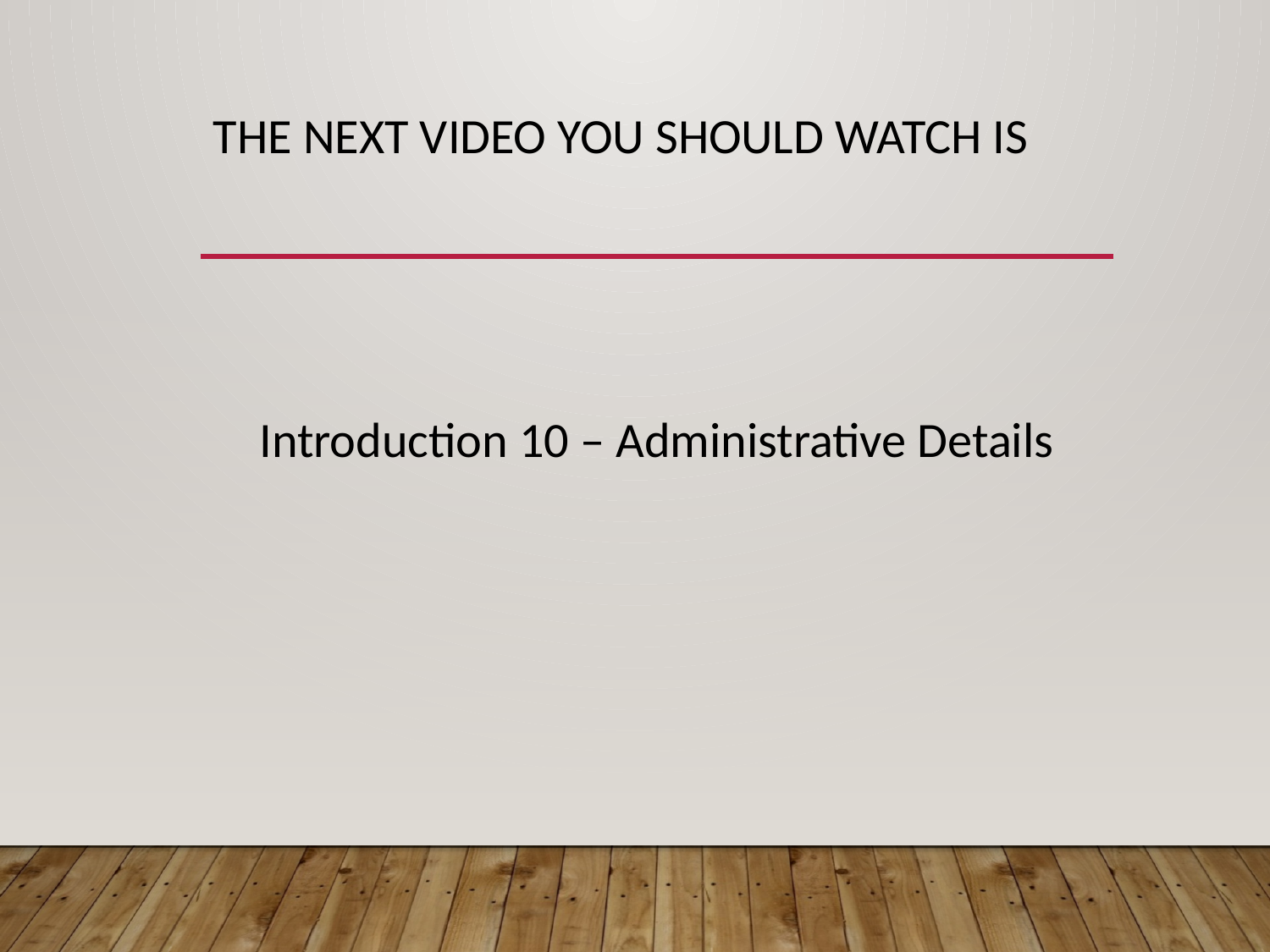

# The next video you should watch is
Introduction 10 – Administrative Details